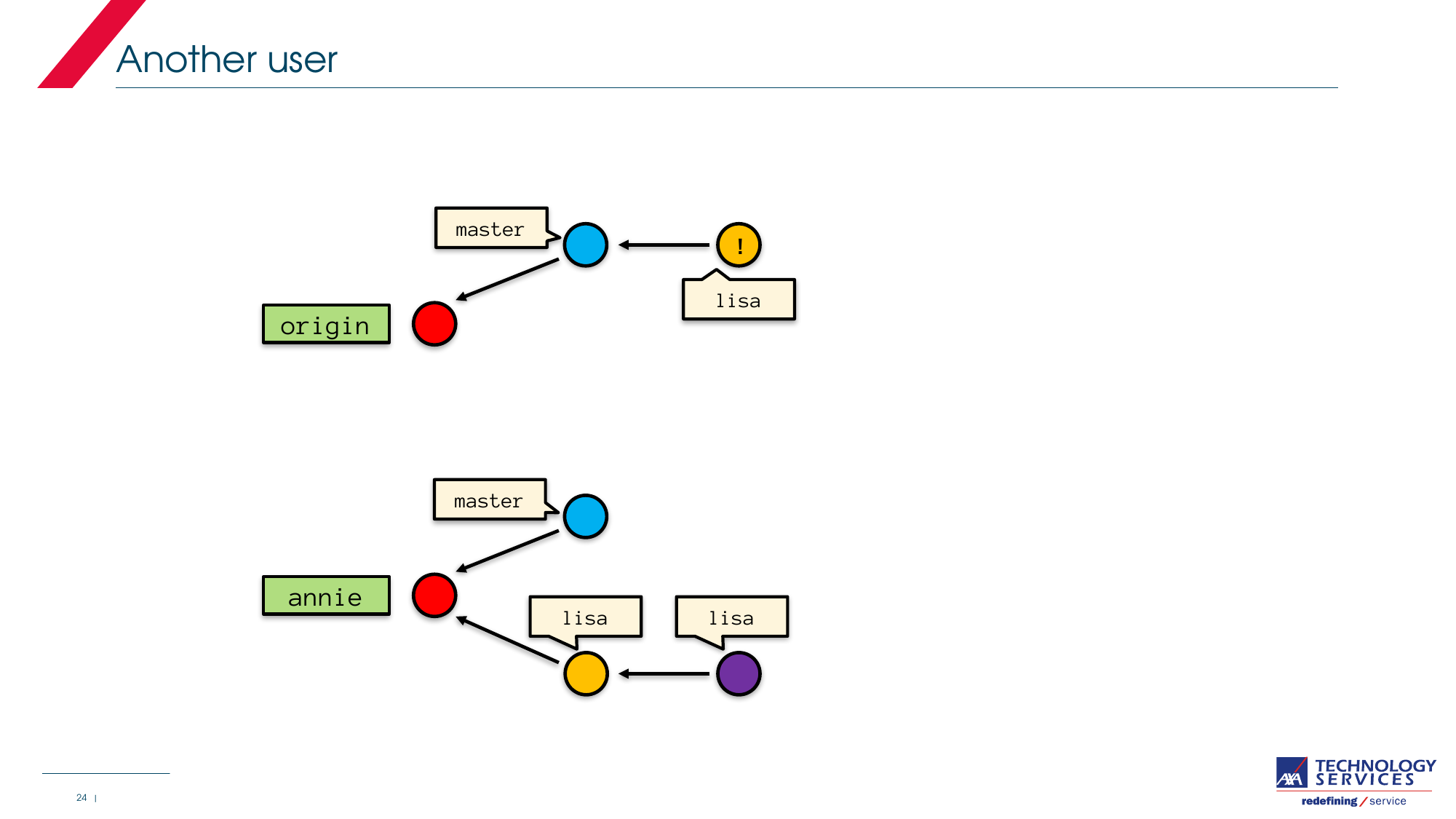

# Another user

master

!
lisa

origin
master

annie
lisa
lisa

24   |